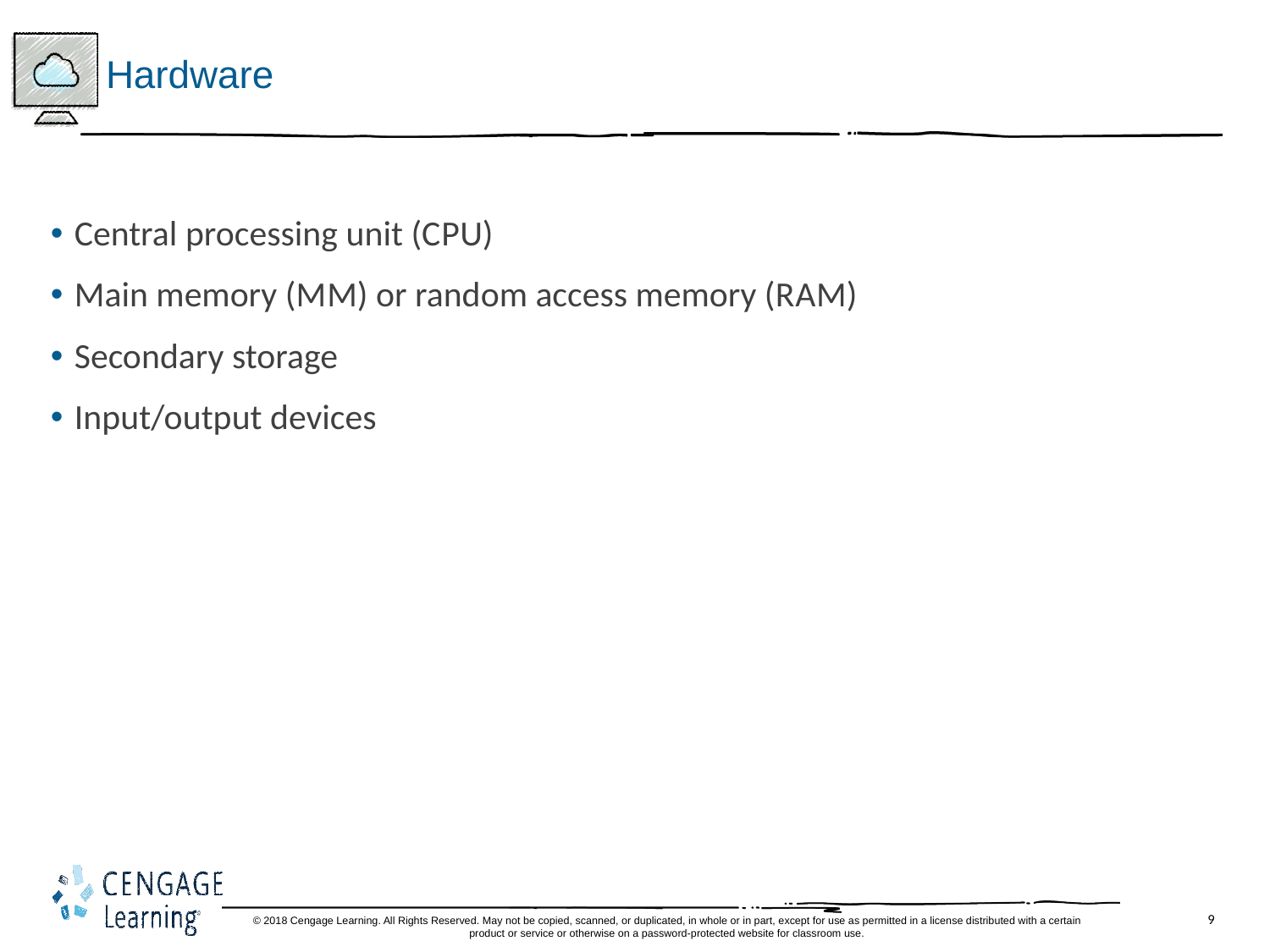

# Hardware
Central processing unit (C P U)
Main memory (M M) or random access memory (R A M)
Secondary storage
Input/output devices